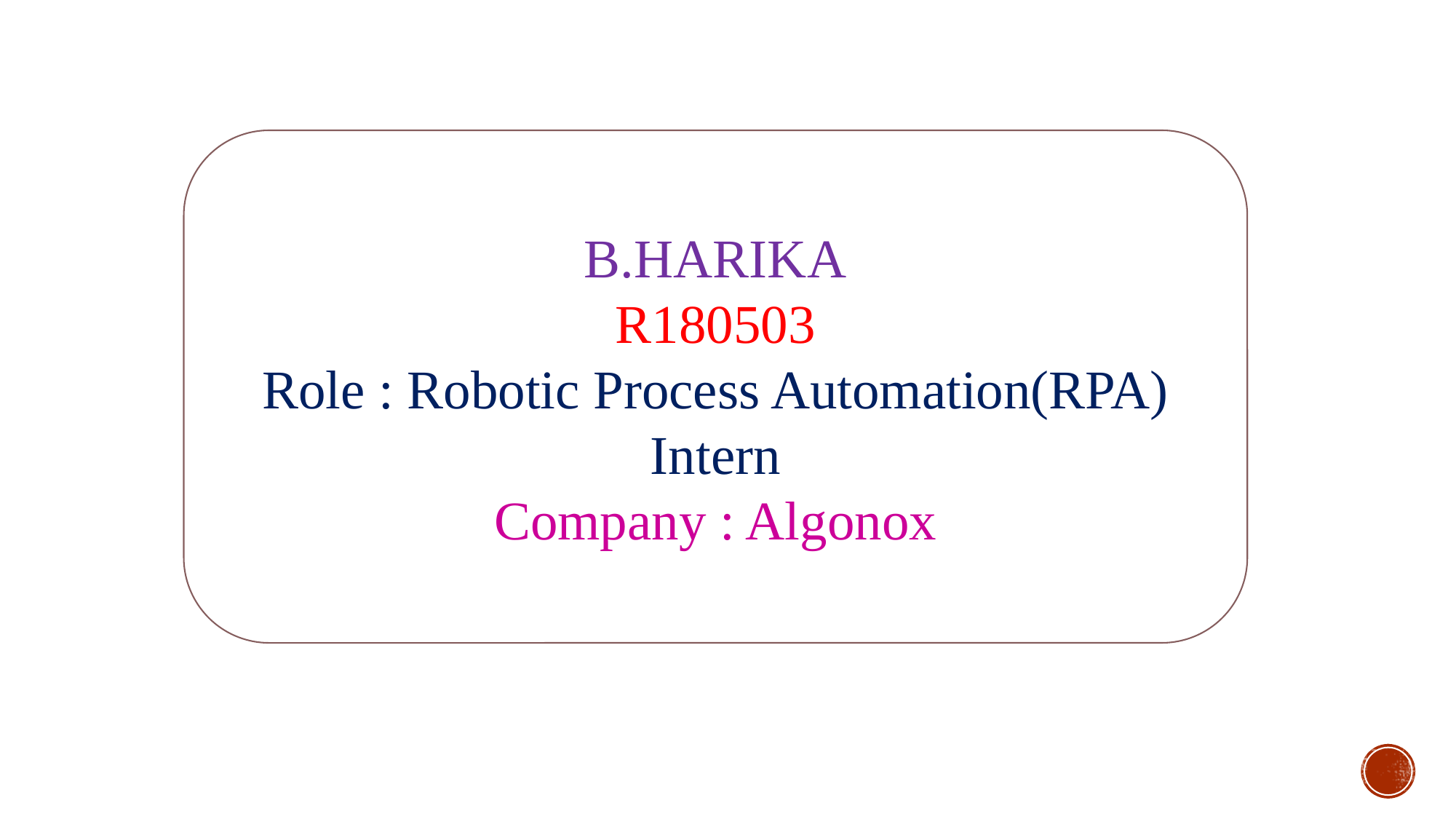

B.HARIKA
R180503
Role : Robotic Process Automation(RPA) Intern
Company : Algonox